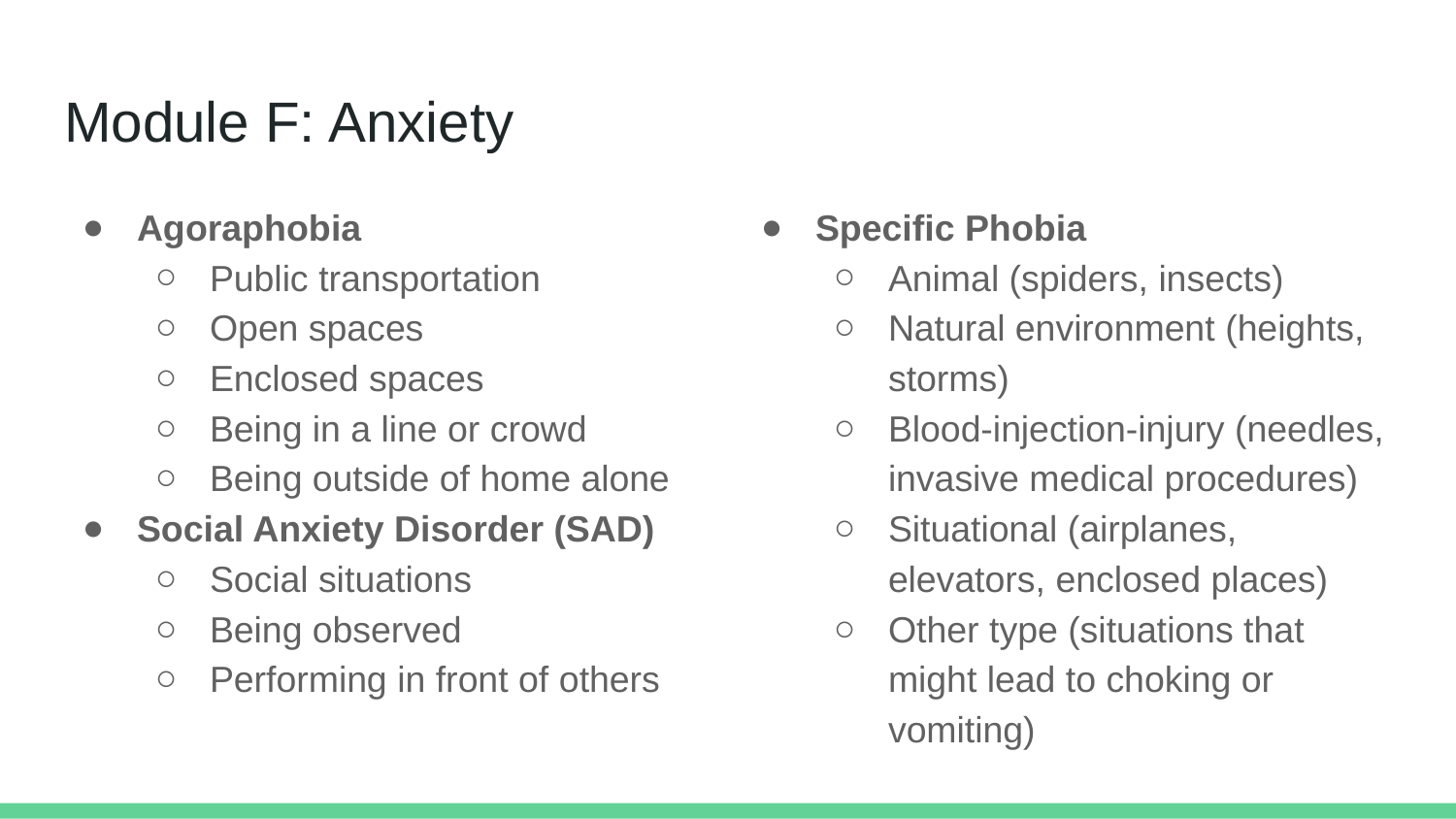

# Module F: Anxiety
Agoraphobia
Public transportation
Open spaces
Enclosed spaces
Being in a line or crowd
Being outside of home alone
Social Anxiety Disorder (SAD)
Social situations
Being observed
Performing in front of others
Specific Phobia
Animal (spiders, insects)
Natural environment (heights, storms)
Blood-injection-injury (needles, invasive medical procedures)
Situational (airplanes, elevators, enclosed places)
Other type (situations that might lead to choking or vomiting)